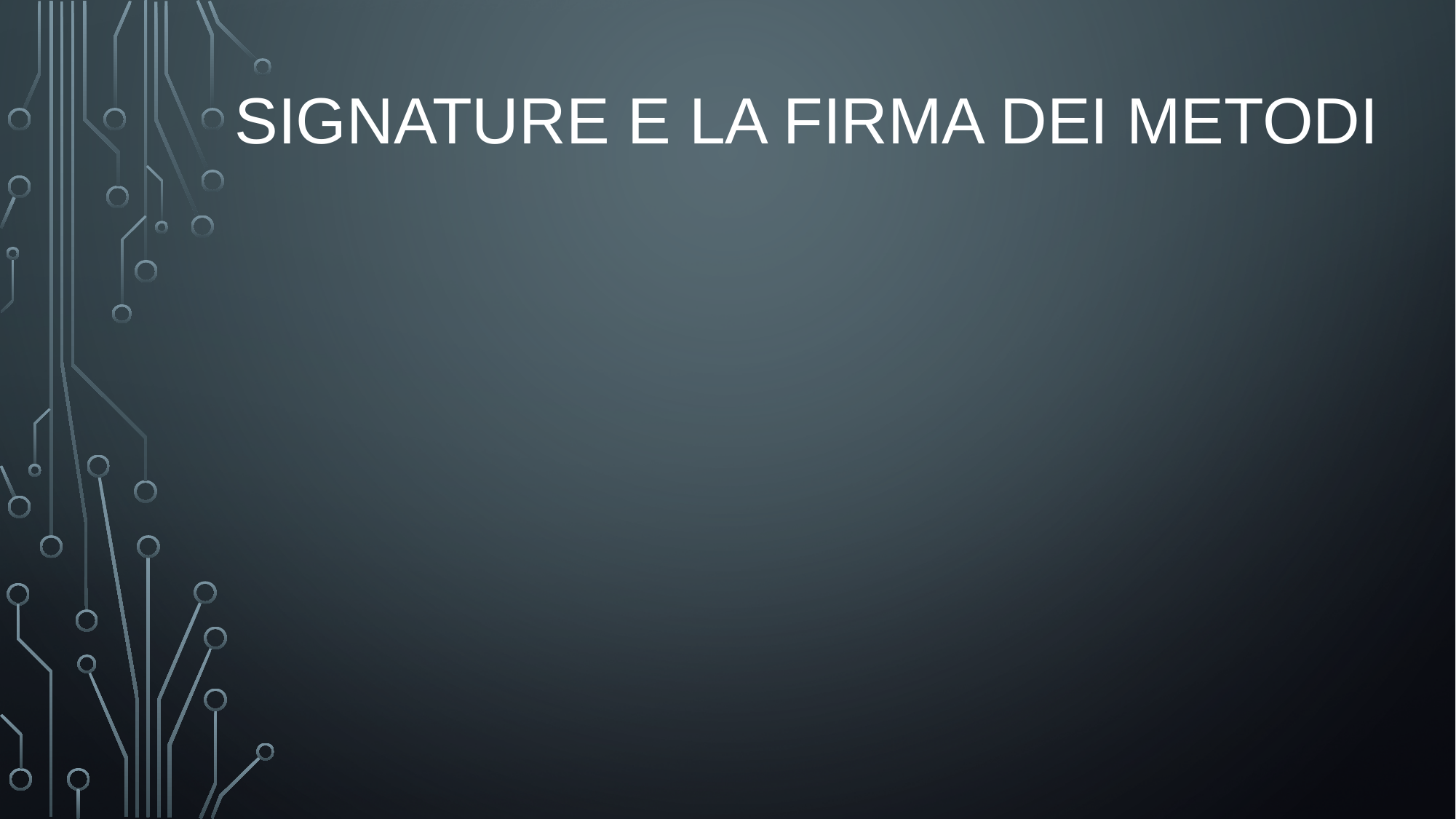

# Signature e la firma dei metodi